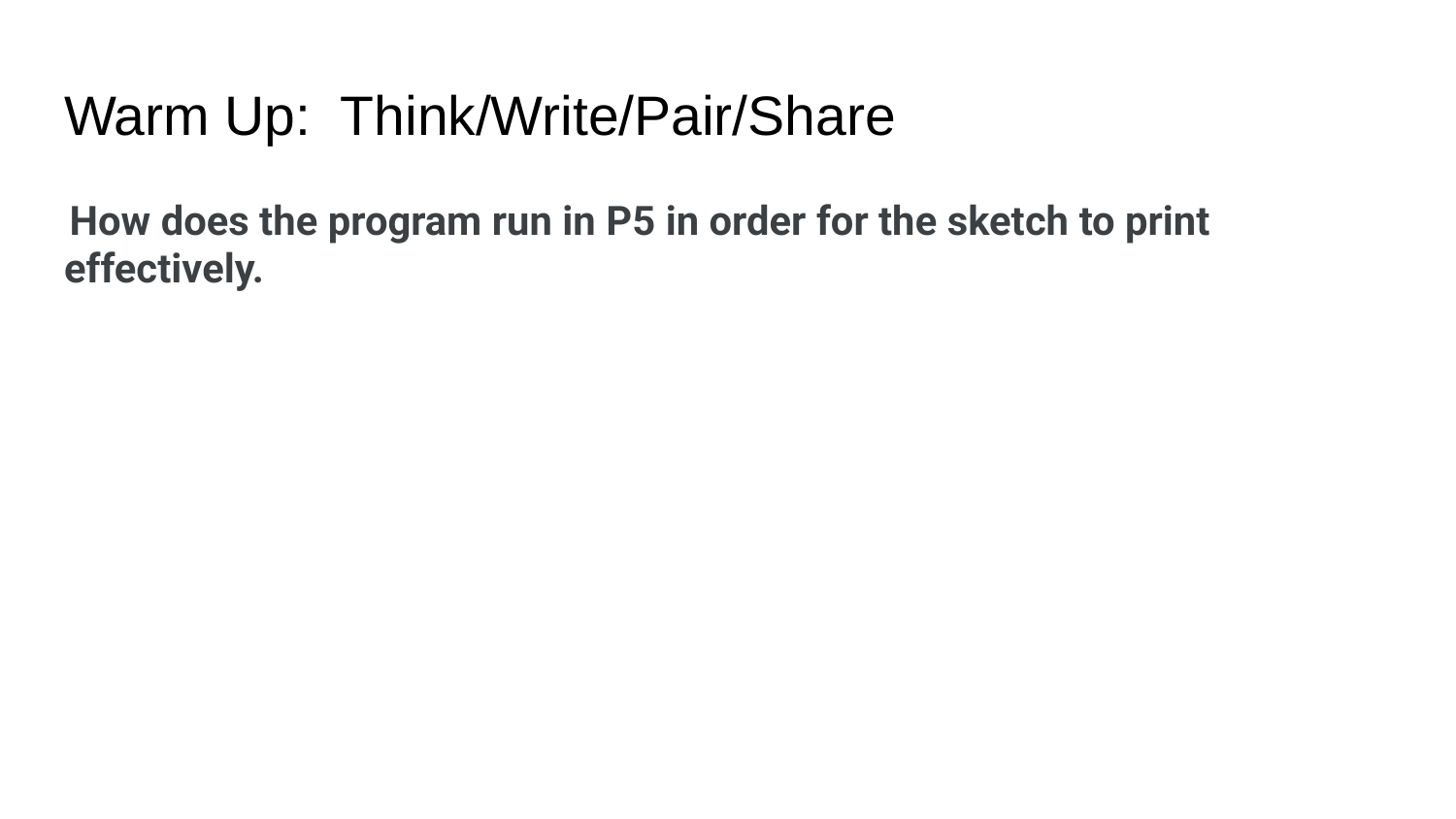

# Warm Up:  Think/Write/Pair/Share
 How does the program run in P5 in order for the sketch to print effectively.